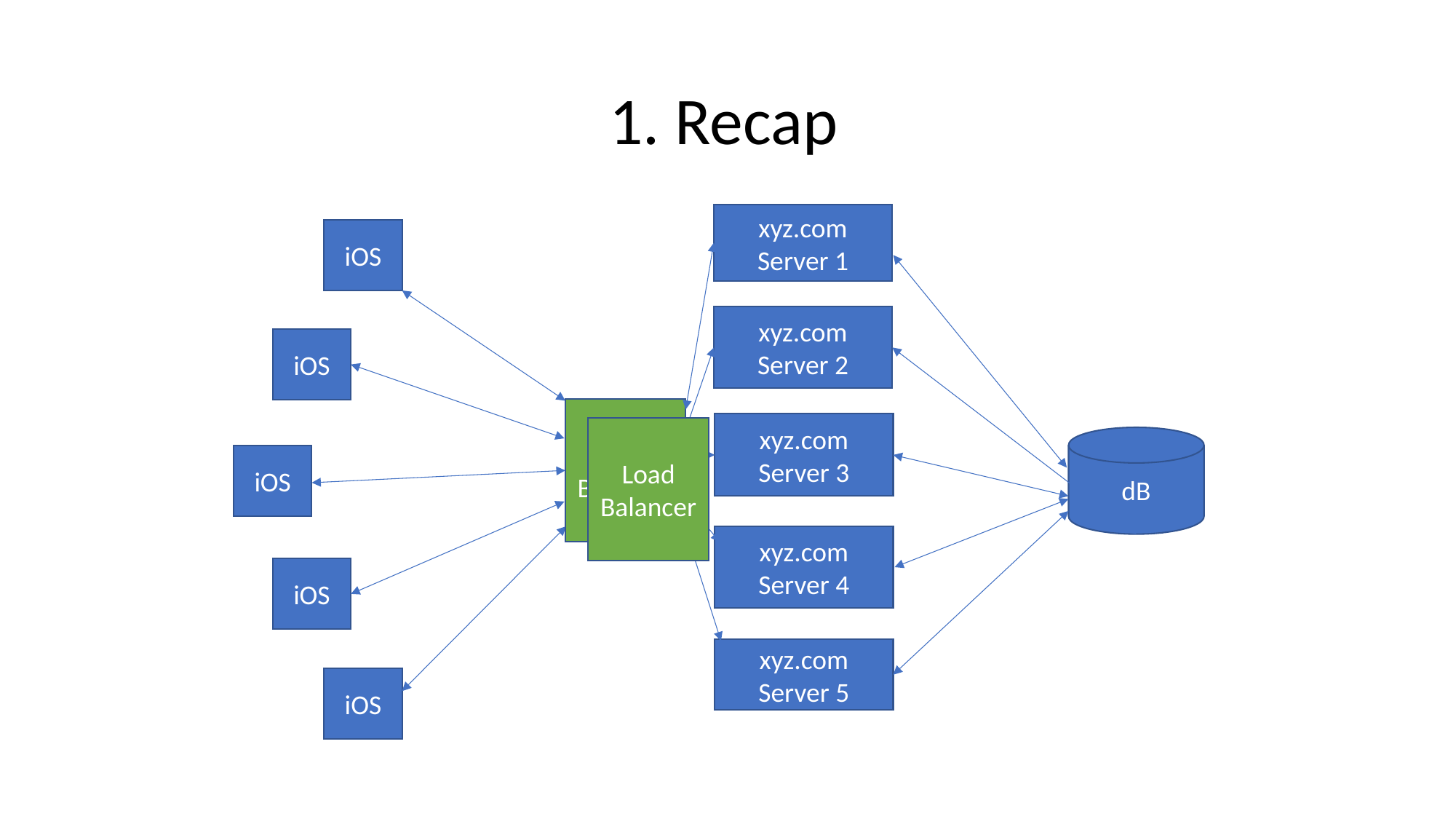

# 1. Recap

xyz.com
Server 1
iOS
xyz.com
Server 2
iOS
Load Balancer
xyz.com
Server 3
Load Balancer
dB
iOS
xyz.com
Server 4
iOS
xyz.com
Server 5
iOS